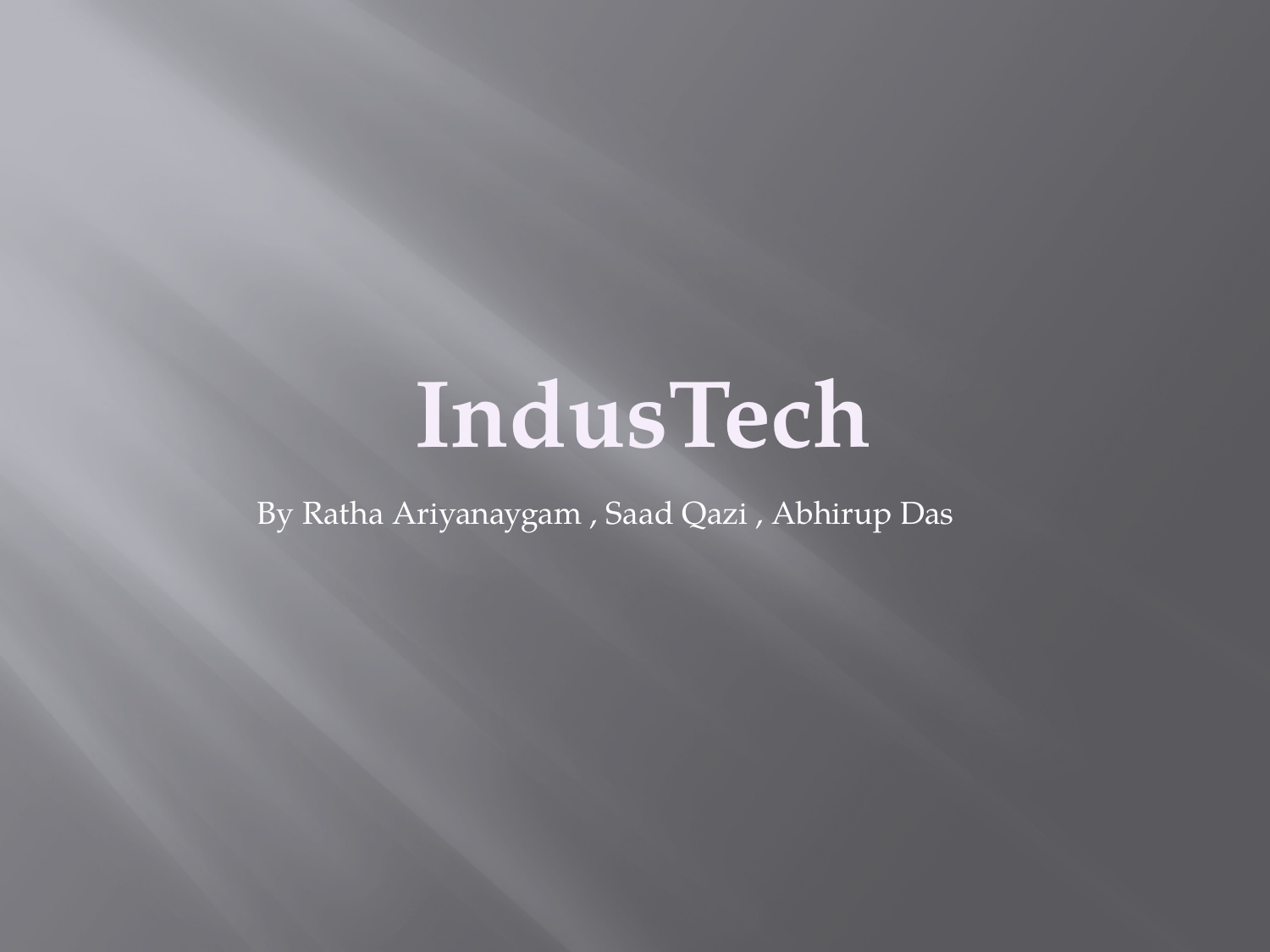

IndusTech
By Ratha Ariyanaygam , Saad Qazi , Abhirup Das